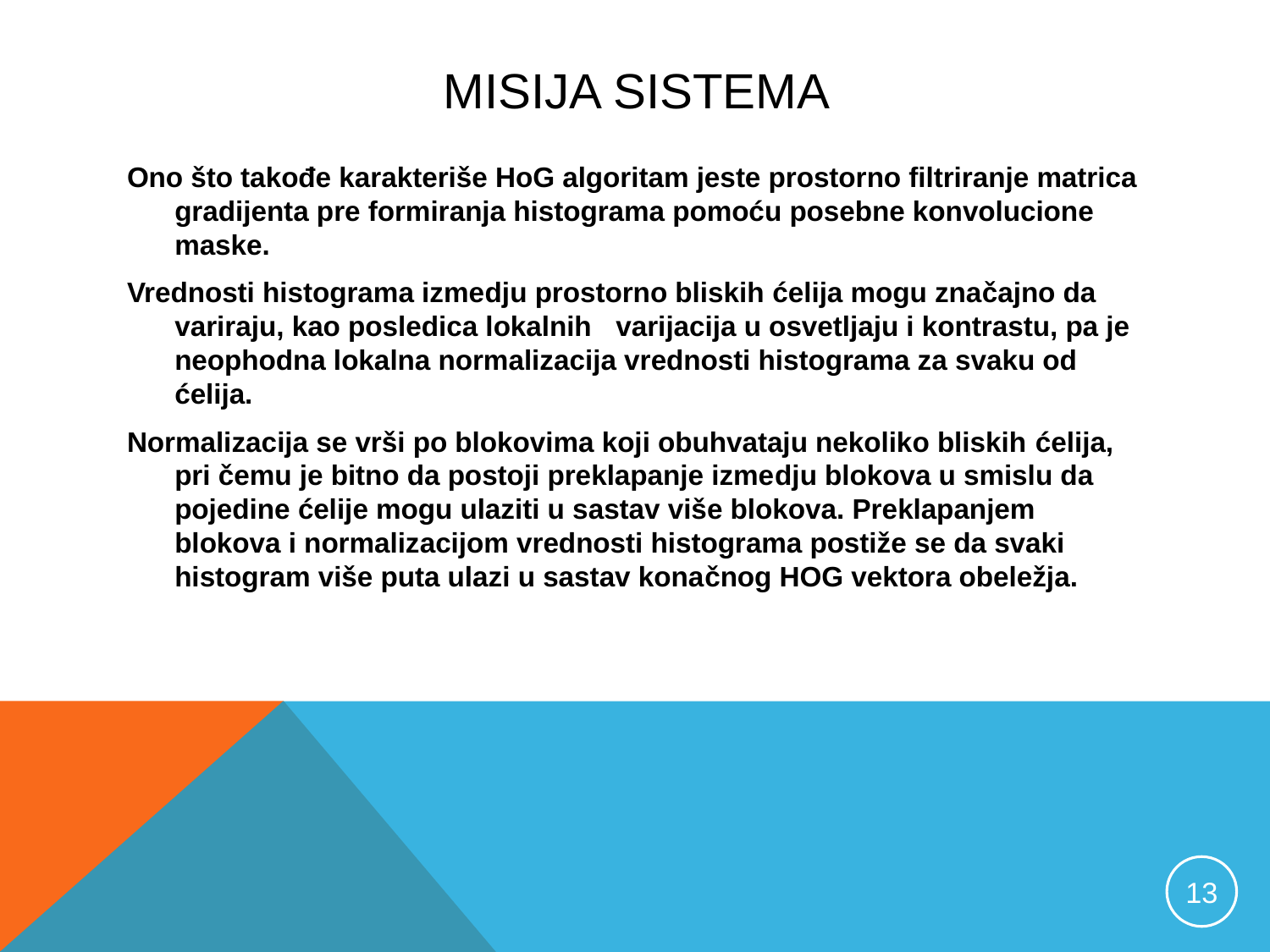

# Misija sistema
Ono što takođe karakteriše HoG algoritam jeste prostorno filtriranje matrica gradijenta pre formiranja histograma pomoću posebne konvolucione maske.
Vrednosti histograma izmedju prostorno bliskih ćelija mogu značajno da variraju, kao posledica lokalnih   varijacija u osvetljaju i kontrastu, pa je neophodna lokalna normalizacija vrednosti histograma za svaku od ćelija.
Normalizacija se vrši po blokovima koji obuhvataju nekoliko bliskih ćelija, pri čemu je bitno da postoji preklapanje izmedju blokova u smislu da pojedine ćelije mogu ulaziti u sastav više blokova. Preklapanjem blokova i normalizacijom vrednosti histograma postiže se da svaki histogram više puta ulazi u sastav konačnog HOG vektora obeležja.
13